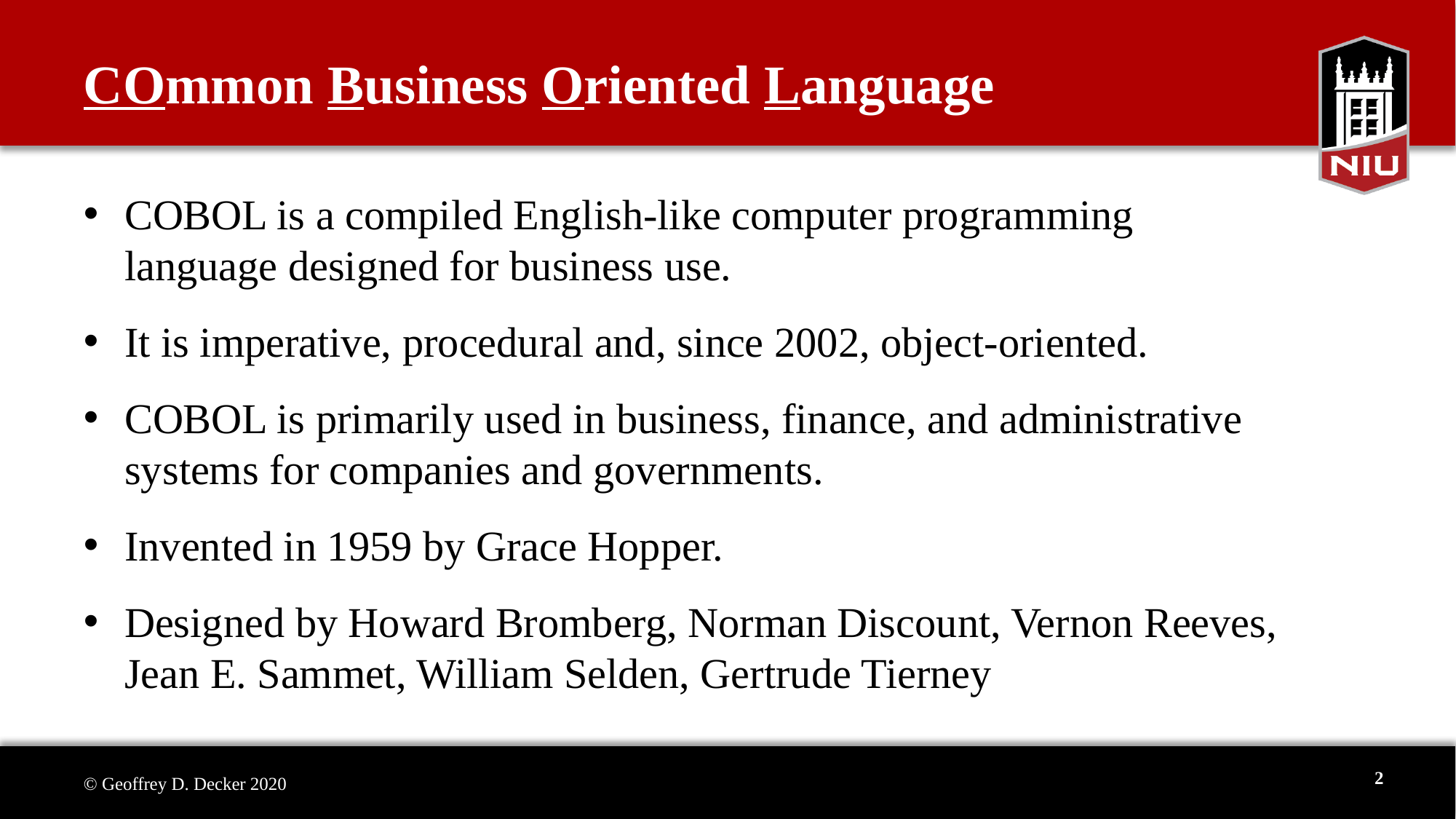

# COmmon Business Oriented Language
COBOL is a compiled English-like computer programming
language designed for business use.

It is imperative, procedural and, since 2002, object-oriented.

COBOL is primarily used in business, finance, and administrative systems for companies and governments.

Invented in 1959 by Grace Hopper.

Designed by Howard Bromberg, Norman Discount, Vernon Reeves, Jean E. Sammet, William Selden, Gertrude Tierney

2
© Geoffrey D. Decker 2020